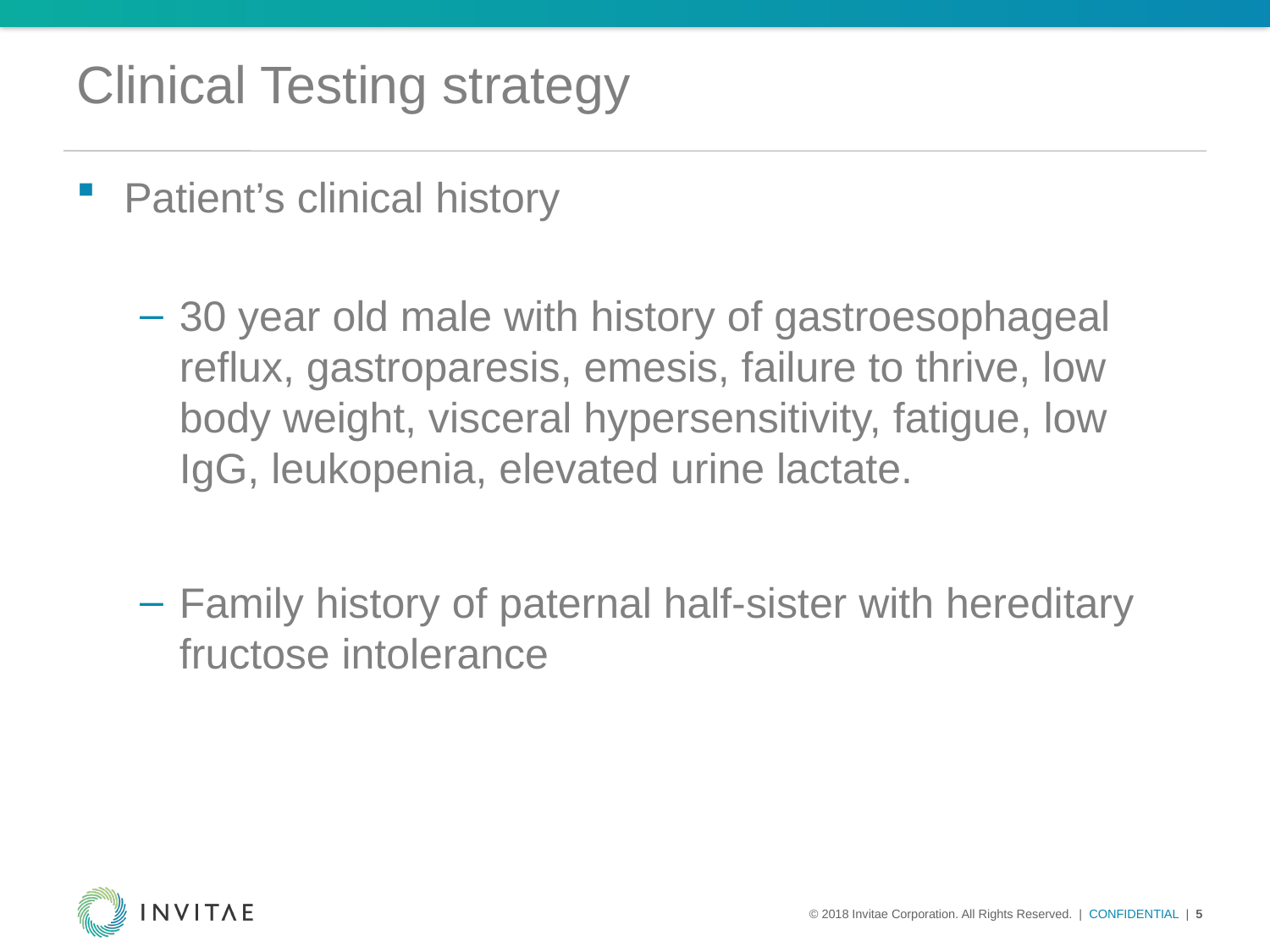

# Clinical Testing strategy
Patient’s clinical history

30 year old male with history of gastroesophageal reflux, gastroparesis, emesis, failure to thrive, low body weight, visceral hypersensitivity, fatigue, low IgG, leukopenia, elevated urine lactate.

Family history of paternal half-sister with hereditary fructose intolerance